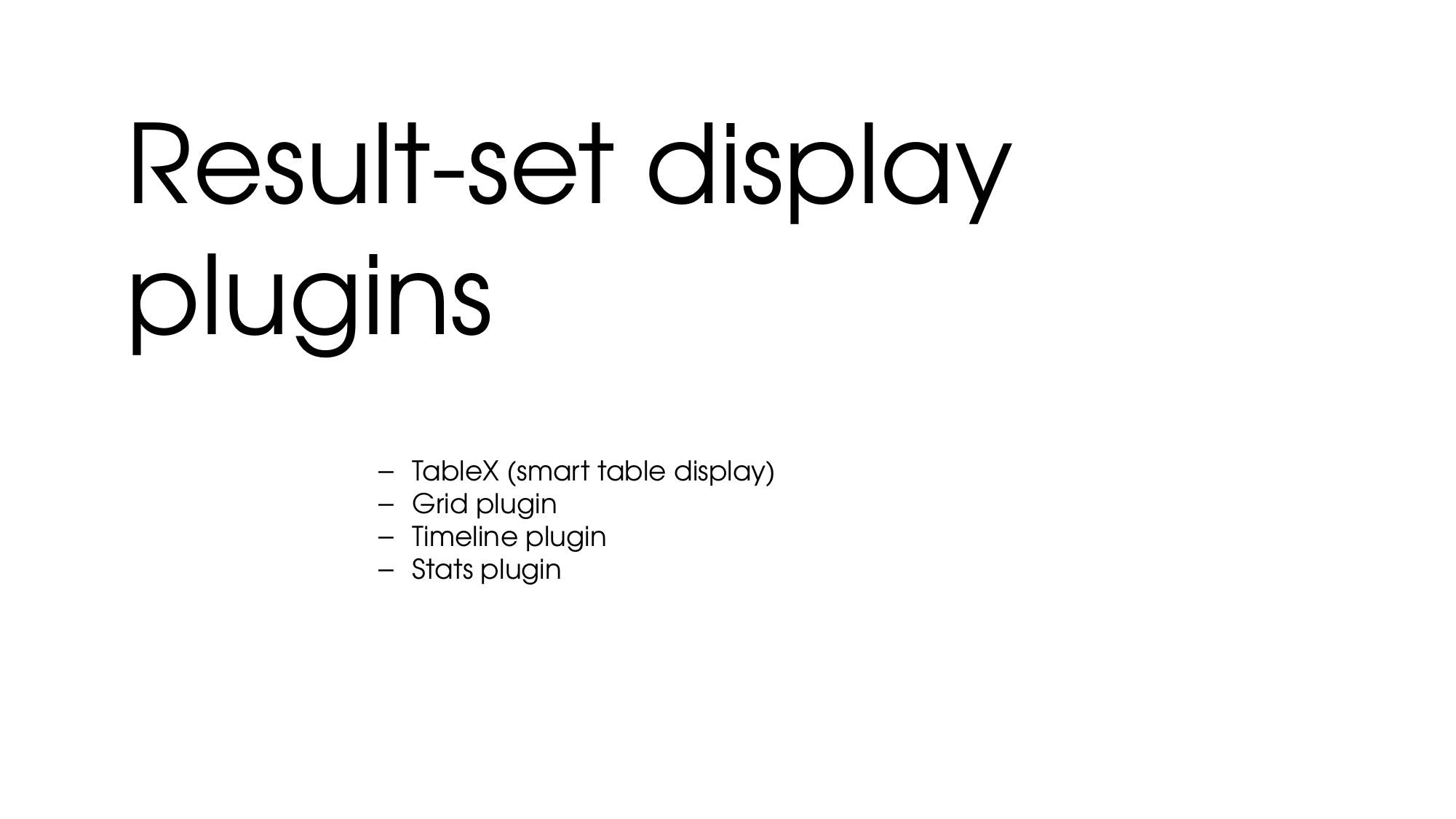

Result-set display plugins
TableX (smart table display)
Grid plugin
Timeline plugin
Stats plugin